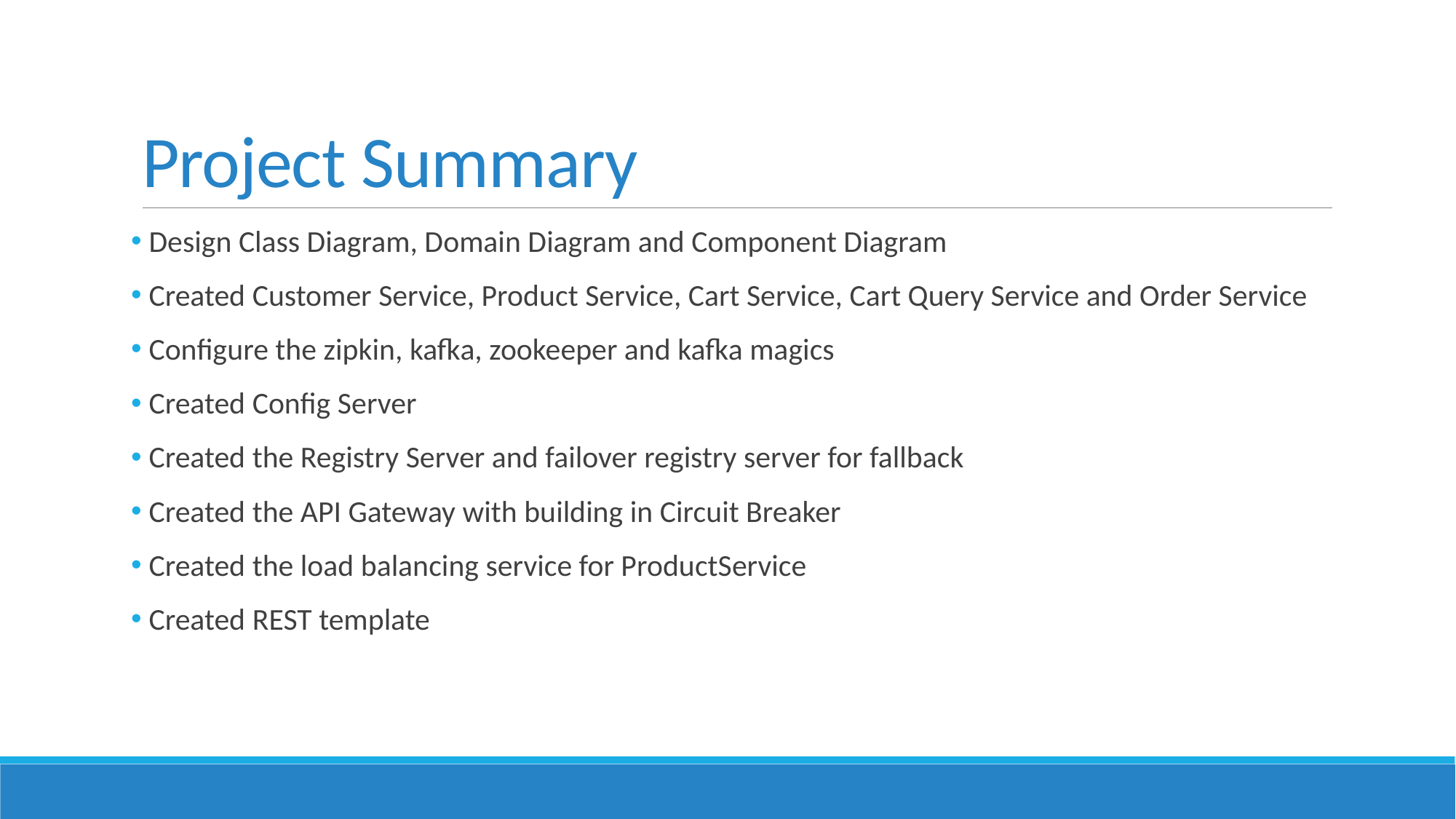

# Project Summary
 Design Class Diagram, Domain Diagram and Component Diagram
 Created Customer Service, Product Service, Cart Service, Cart Query Service and Order Service
 Configure the zipkin, kafka, zookeeper and kafka magics
 Created Config Server
 Created the Registry Server and failover registry server for fallback
 Created the API Gateway with building in Circuit Breaker
 Created the load balancing service for ProductService
 Created REST template